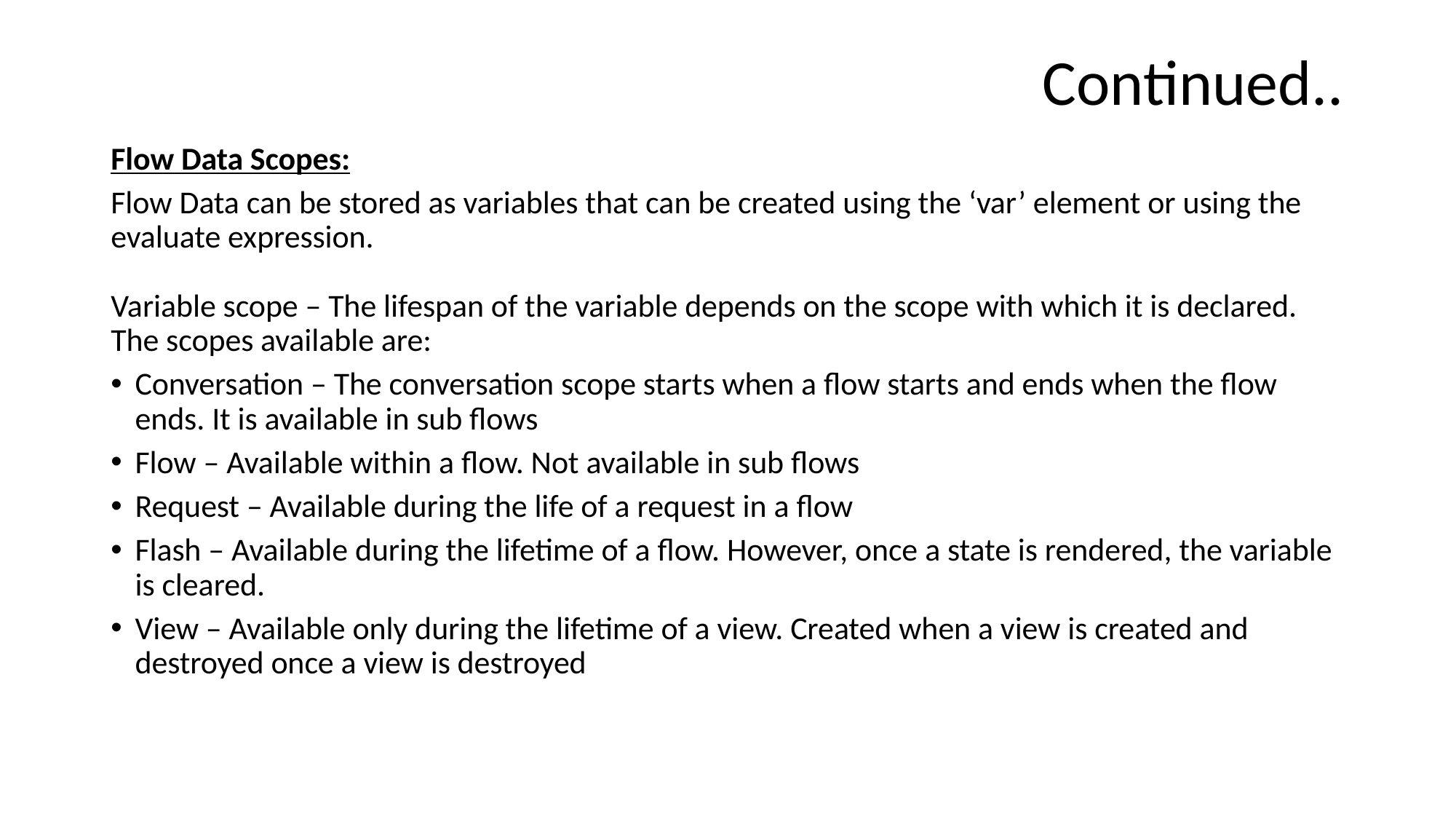

# Continued..
Flow Data Scopes:
Flow Data can be stored as variables that can be created using the ‘var’ element or using the evaluate expression.
Variable scope – The lifespan of the variable depends on the scope with which it is declared. The scopes available are:
Conversation – The conversation scope starts when a flow starts and ends when the flow ends. It is available in sub flows
Flow – Available within a flow. Not available in sub flows
Request – Available during the life of a request in a flow
Flash – Available during the lifetime of a flow. However, once a state is rendered, the variable is cleared.
View – Available only during the lifetime of a view. Created when a view is created and destroyed once a view is destroyed